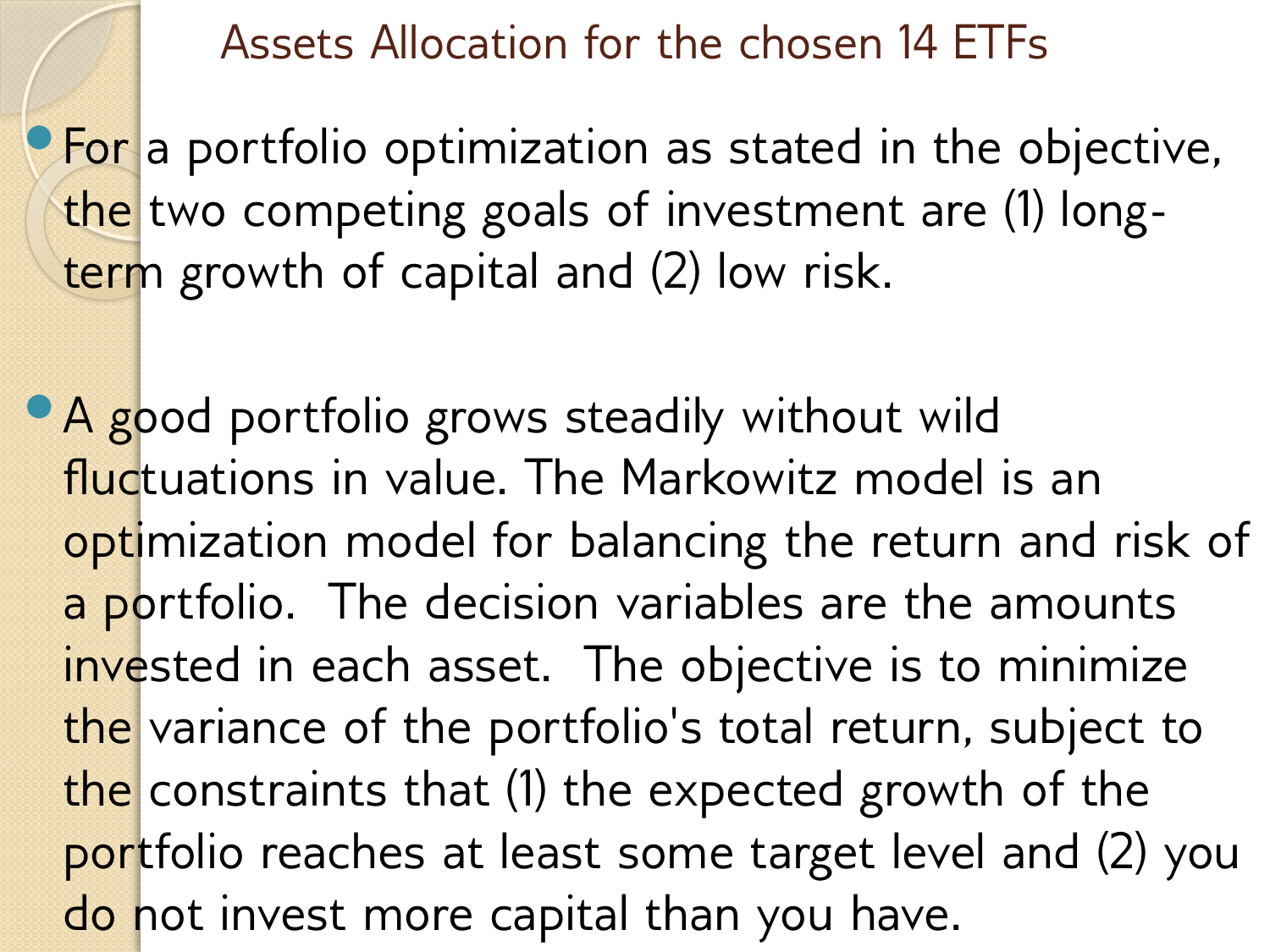

# Assets Allocation for the chosen 14 ETFs
For a portfolio optimization as stated in the objective, the two competing goals of investment are (1) long-term growth of capital and (2) low risk.

A good portfolio grows steadily without wild fluctuations in value. The Markowitz model is an optimization model for balancing the return and risk of a portfolio.  The decision variables are the amounts invested in each asset.  The objective is to minimize the variance of the portfolio's total return, subject to the constraints that (1) the expected growth of the portfolio reaches at least some target level and (2) you do not invest more capital than you have.